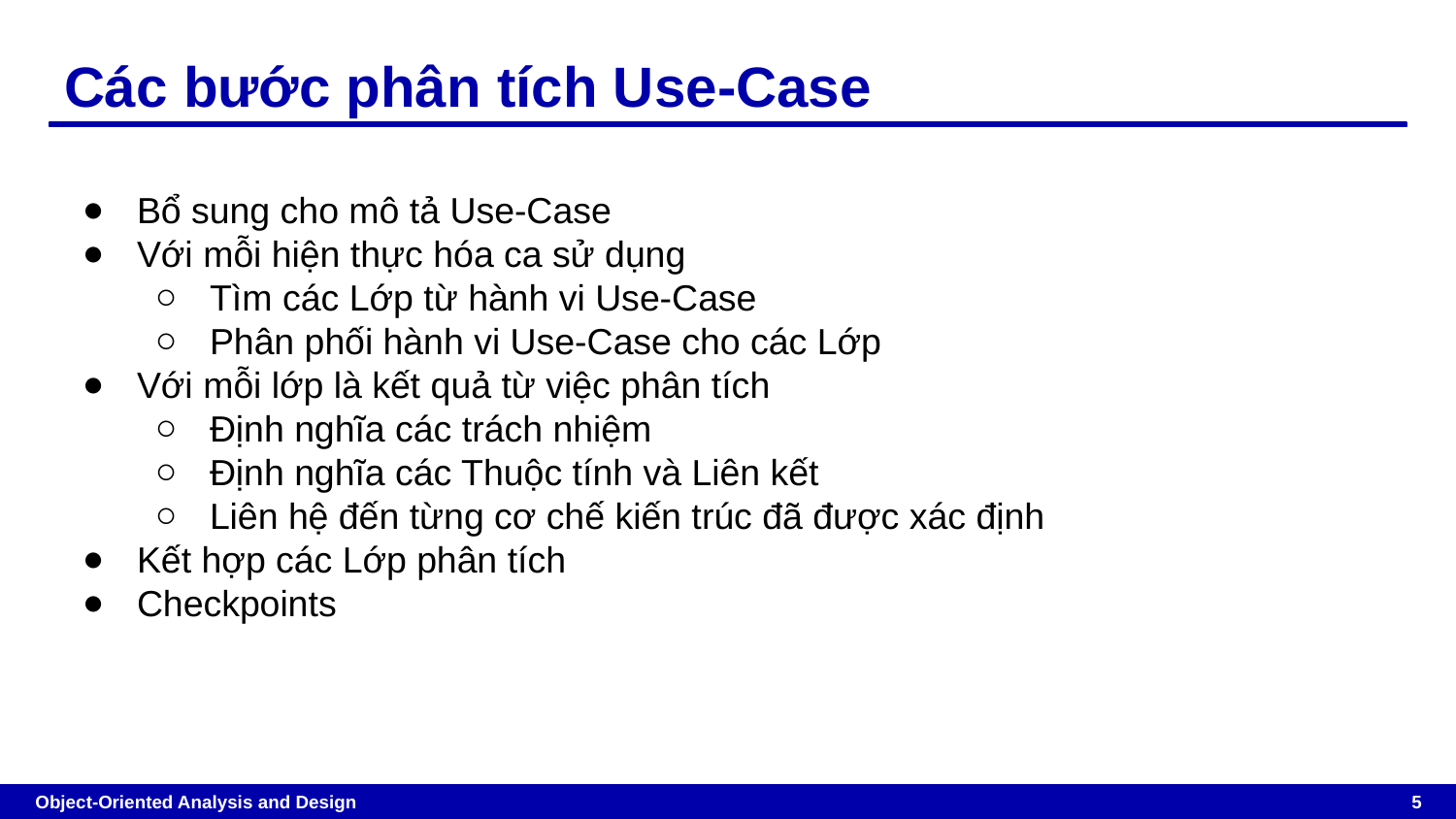

# Các bước phân tích Use-Case

Bổ sung cho mô tả Use-Case
Với mỗi hiện thực hóa ca sử dụng
Tìm các Lớp từ hành vi Use-Case
Phân phối hành vi Use-Case cho các Lớp
Với mỗi lớp là kết quả từ việc phân tích
Định nghĩa các trách nhiệm
Định nghĩa các Thuộc tính và Liên kết
Liên hệ đến từng cơ chế kiến trúc đã được xác định
Kết hợp các Lớp phân tích
Checkpoints
5
Object-Oriented Analysis and Design